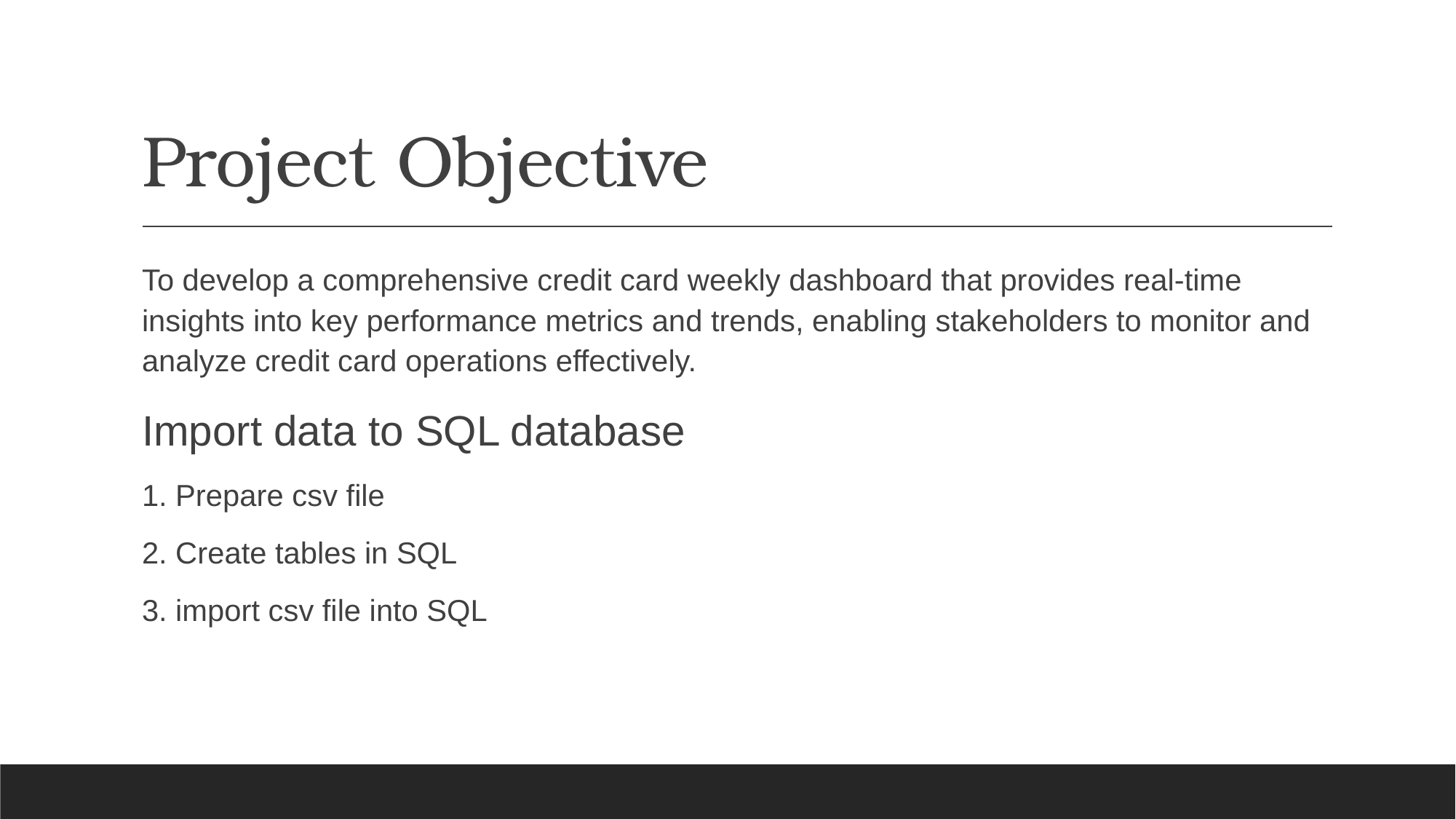

# Project Objective
To develop a comprehensive credit card weekly dashboard that provides real-time insights into key performance metrics and trends, enabling stakeholders to monitor and analyze credit card operations effectively.
Import data to SQL database
1. Prepare csv file
2. Create tables in SQL
3. import csv file into SQL